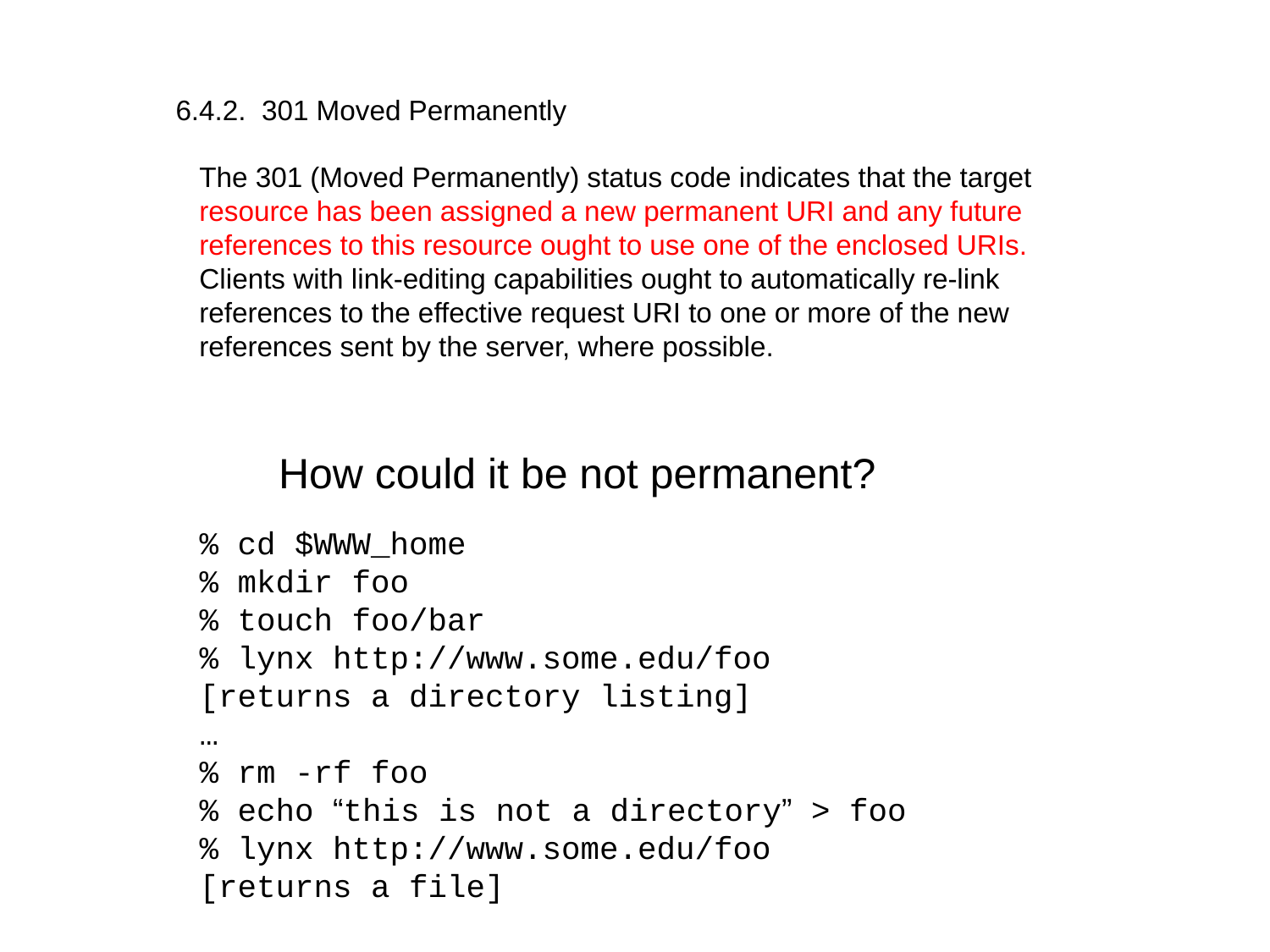

6.4.2.  301 Moved Permanently

   The 301 (Moved Permanently) status code indicates that the target
   resource has been assigned a new permanent URI and any future
   references to this resource ought to use one of the enclosed URIs.
   Clients with link-editing capabilities ought to automatically re-link
   references to the effective request URI to one or more of the new
   references sent by the server, where possible.
# How could it be not permanent?
% cd $WWW_home
% mkdir foo
% touch foo/bar
% lynx http://www.some.edu/foo
[returns a directory listing]
…
% rm -rf foo
% echo “this is not a directory” > foo
% lynx http://www.some.edu/foo
[returns a file]